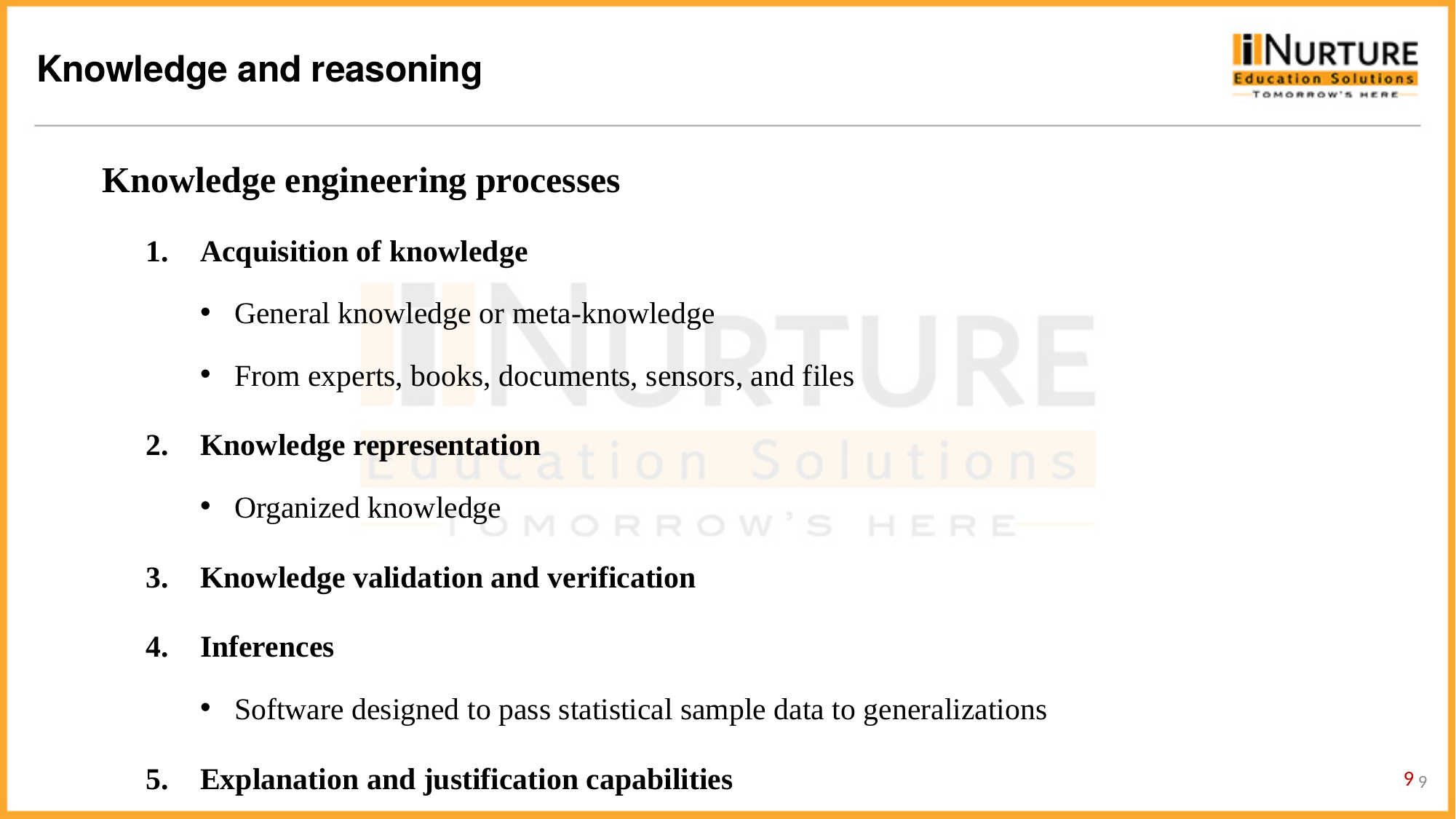

Knowledge engineering processes
Acquisition of knowledge
General knowledge or meta-knowledge
From experts, books, documents, sensors, and files
Knowledge representation
Organized knowledge
Knowledge validation and verification
Inferences
Software designed to pass statistical sample data to generalizations
Explanation and justification capabilities
9